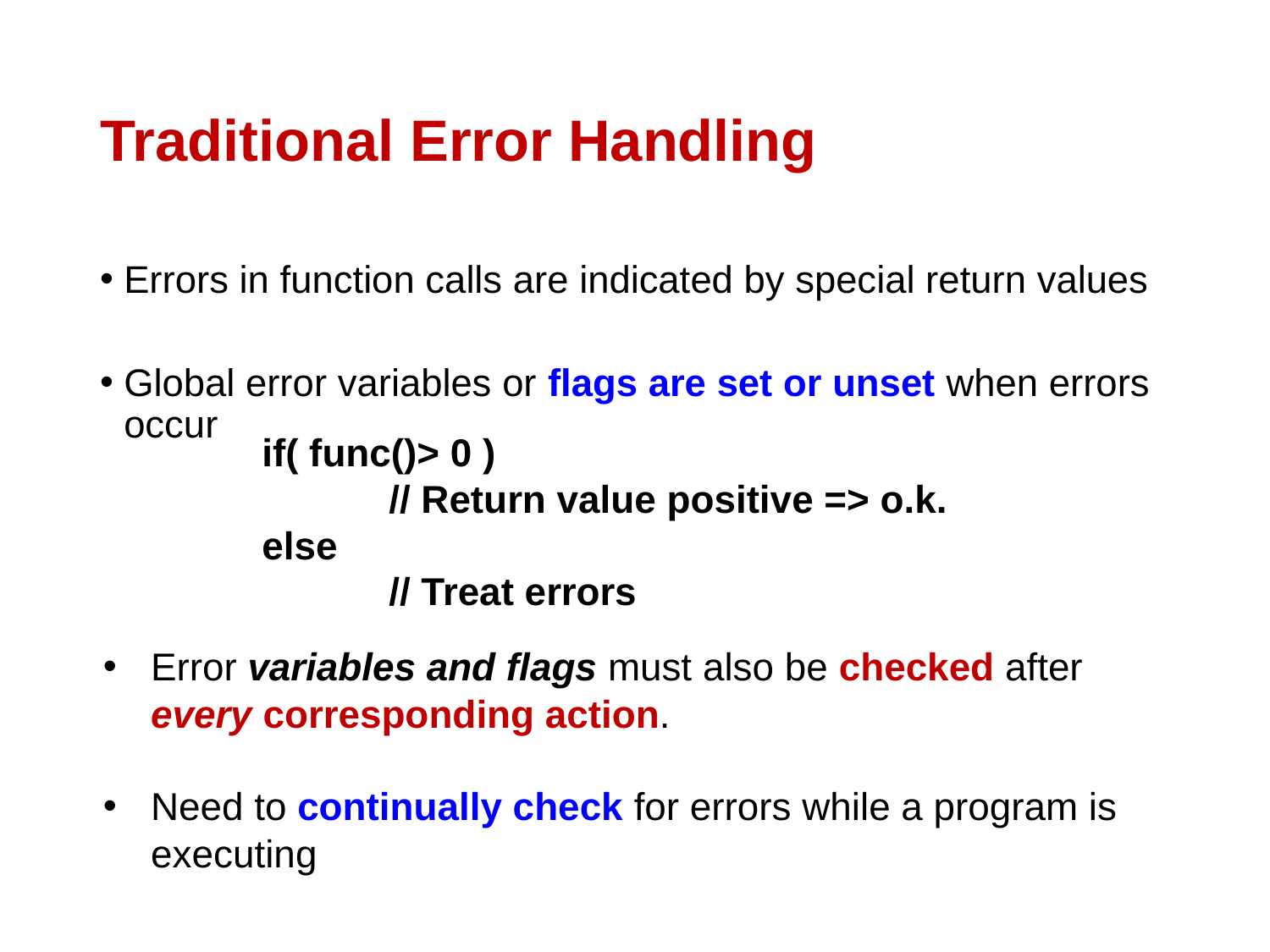

# Traditional Error Handling
Errors in function calls are indicated by special return values

Global error variables or flags are set or unset when errors occur
if( func()> 0 )
	// Return value positive => o.k.
else
	// Treat errors
Error variables and flags must also be checked after every corresponding action.

Need to continually check for errors while a program is executing